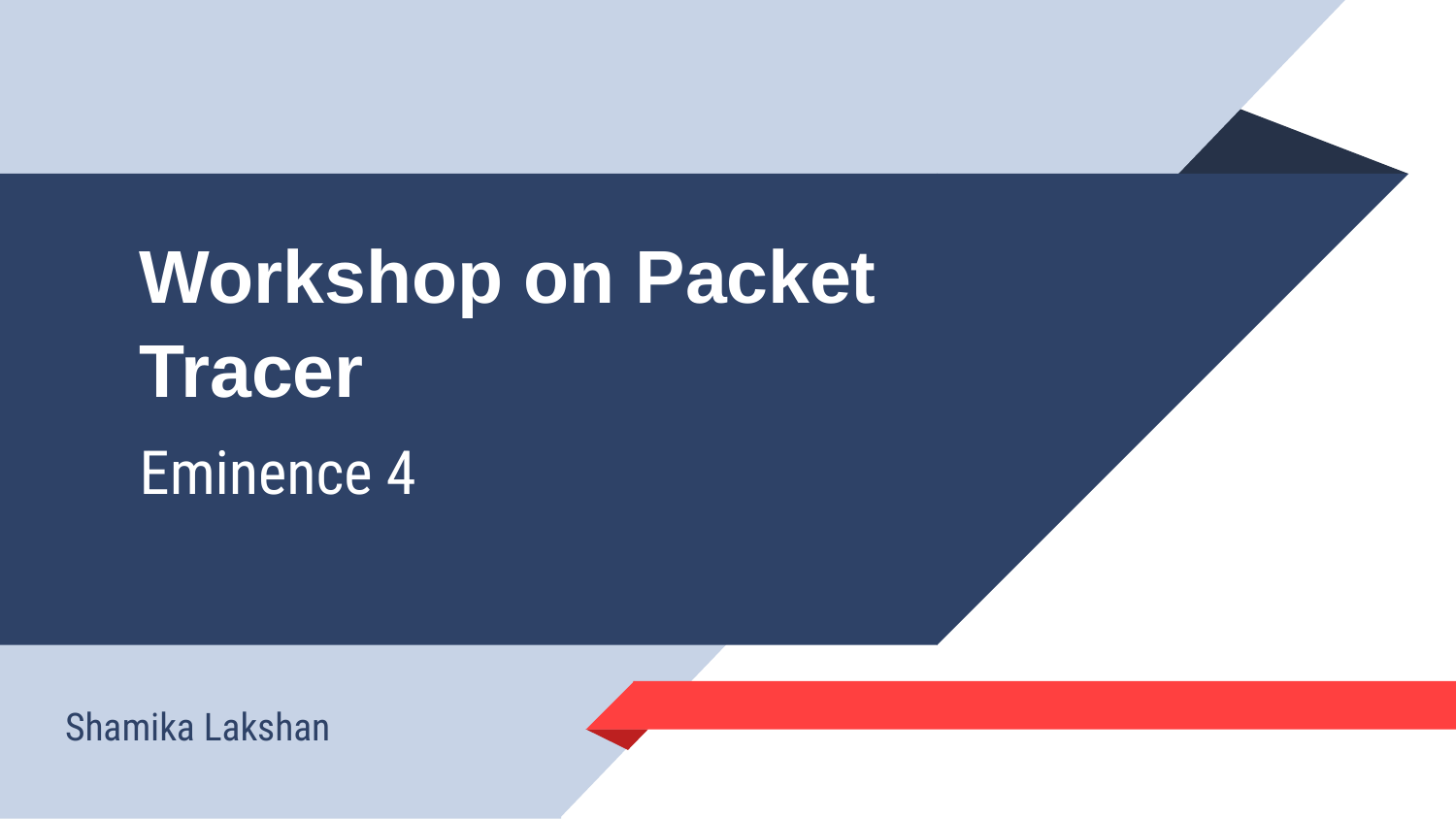

# Workshop on Packet Tracer
Eminence 4
Shamika Lakshan